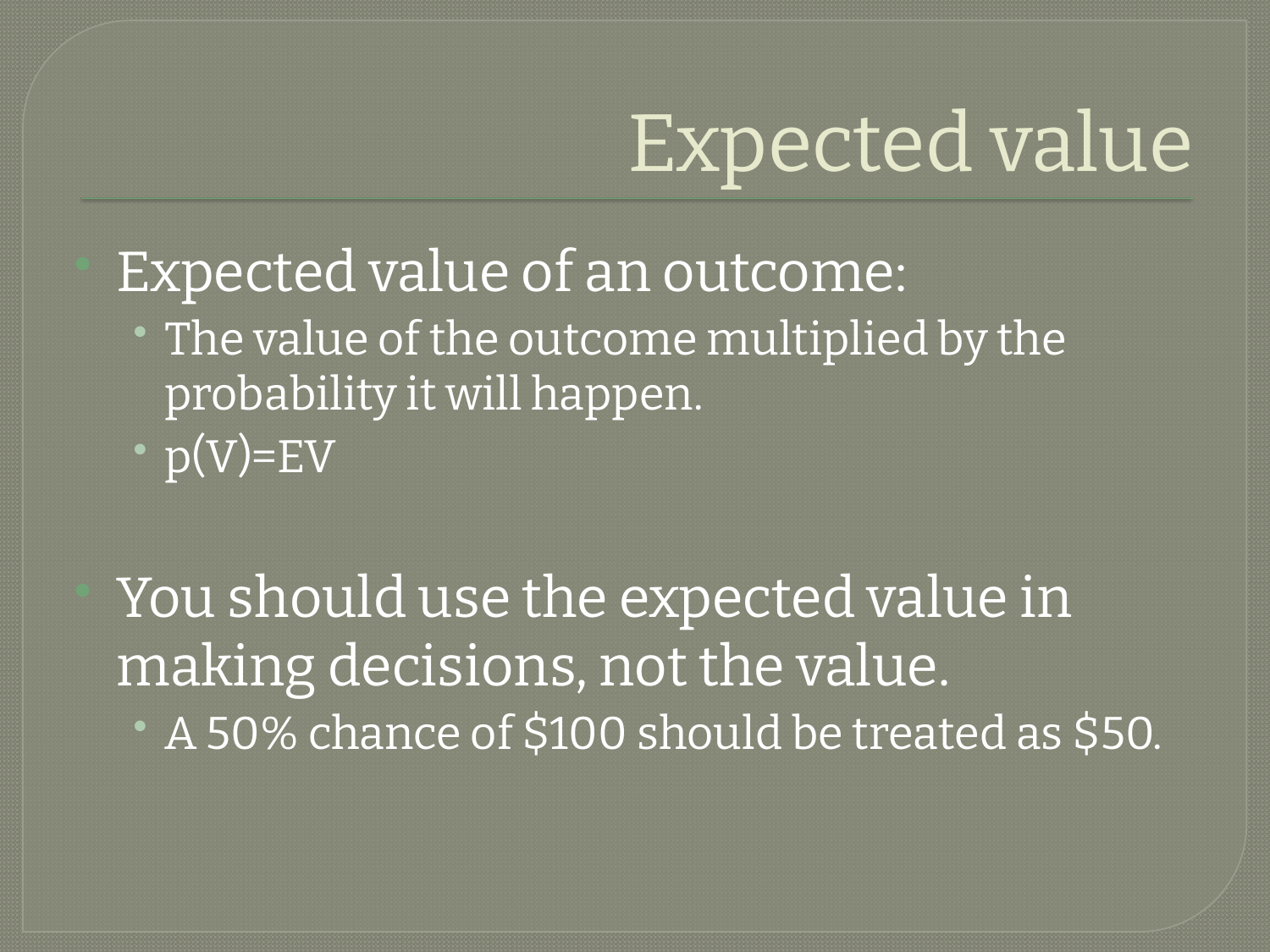

# Expected value
Expected value of an outcome:
The value of the outcome multiplied by the probability it will happen.
p(V)=EV

You should use the expected value in making decisions, not the value.
A 50% chance of $100 should be treated as $50.